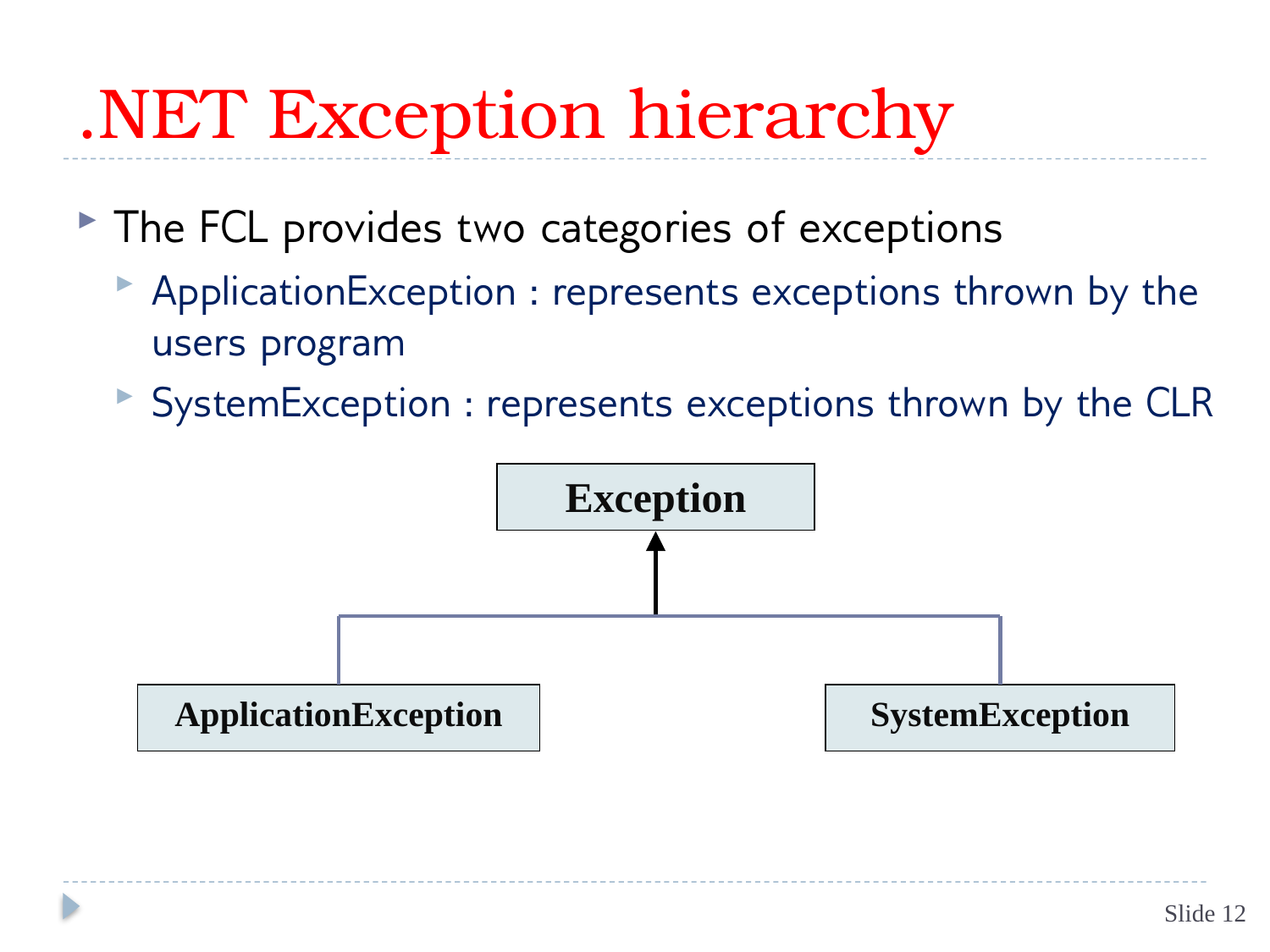

# .NET Exception hierarchy
The FCL provides two categories of exceptions
ApplicationException : represents exceptions thrown by the users program
SystemException : represents exceptions thrown by the CLR

Exception

ApplicationException
SystemException
Slide 12